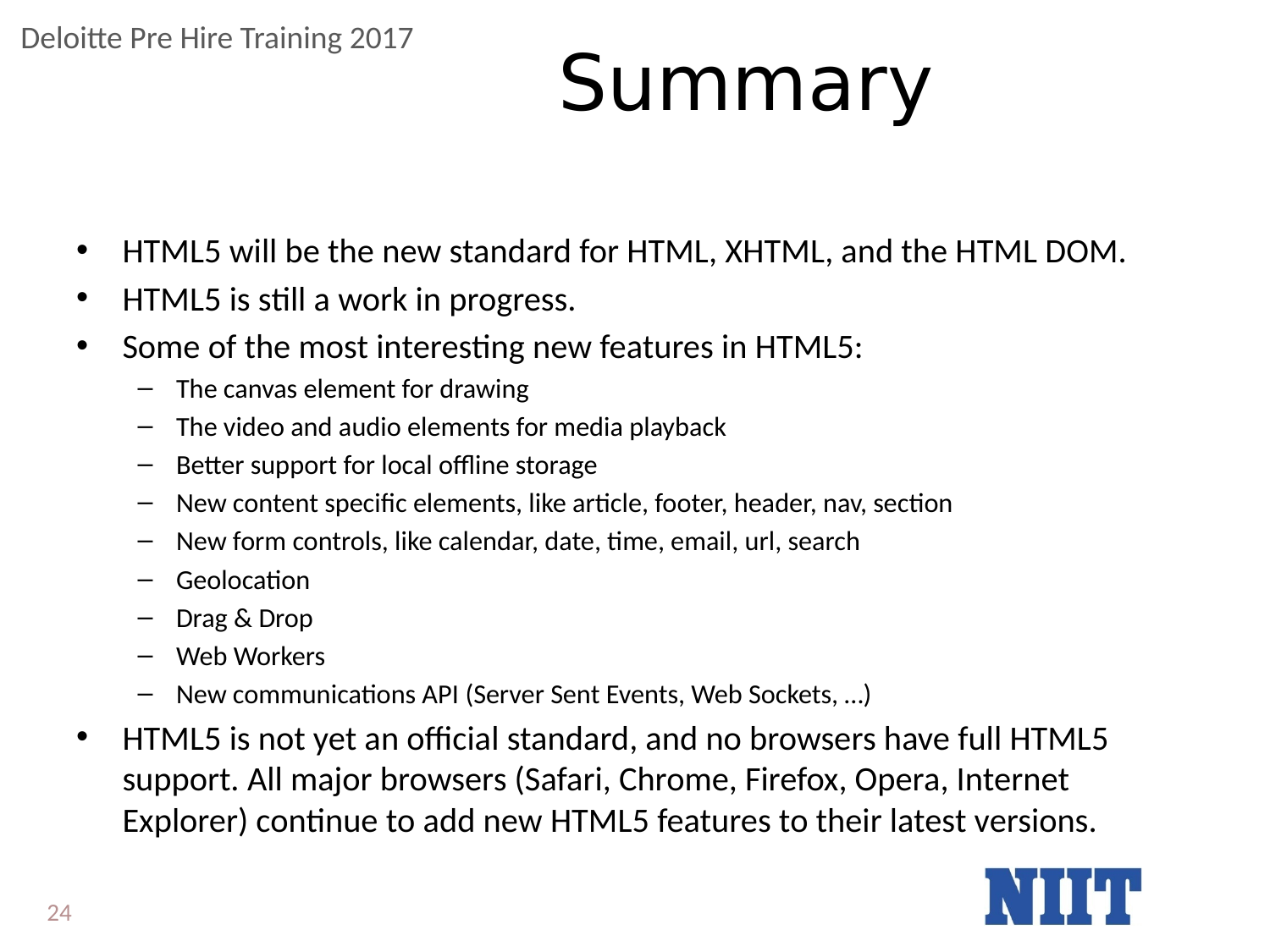

# Summary
HTML5 will be the new standard for HTML, XHTML, and the HTML DOM.
HTML5 is still a work in progress.
Some of the most interesting new features in HTML5:
The canvas element for drawing
The video and audio elements for media playback
Better support for local offline storage
New content specific elements, like article, footer, header, nav, section
New form controls, like calendar, date, time, email, url, search
Geolocation
Drag & Drop
Web Workers
New communications API (Server Sent Events, Web Sockets, …)
HTML5 is not yet an official standard, and no browsers have full HTML5 support. All major browsers (Safari, Chrome, Firefox, Opera, Internet Explorer) continue to add new HTML5 features to their latest versions.
24